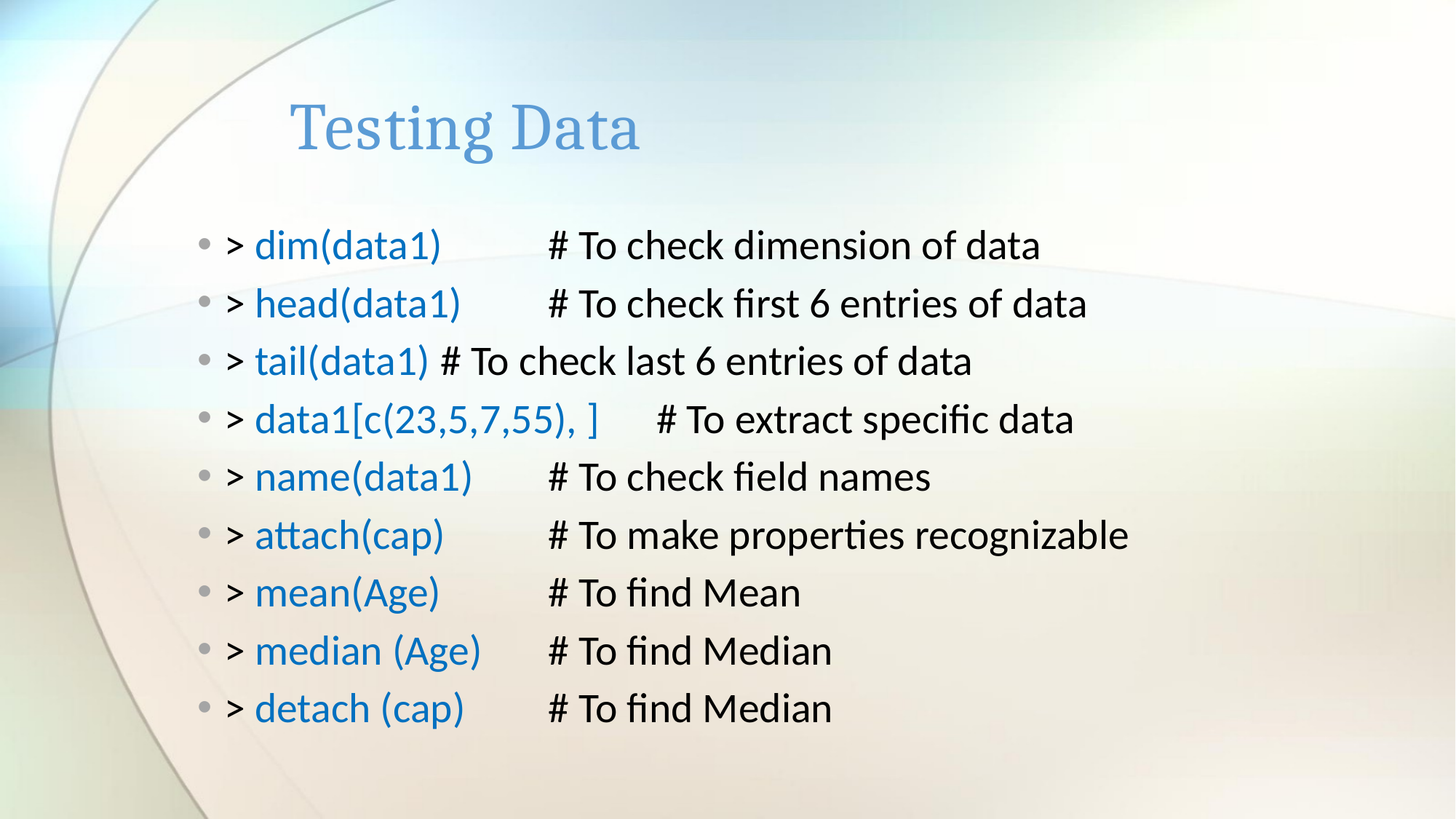

# Testing Data
> dim(data1) 	# To check dimension of data
> head(data1)	# To check first 6 entries of data
> tail(data1)	# To check last 6 entries of data
> data1[c(23,5,7,55), ]	# To extract specific data
> name(data1)	# To check field names
> attach(cap)	# To make properties recognizable
> mean(Age)	# To find Mean
> median (Age)	# To find Median
> detach (cap)	# To find Median